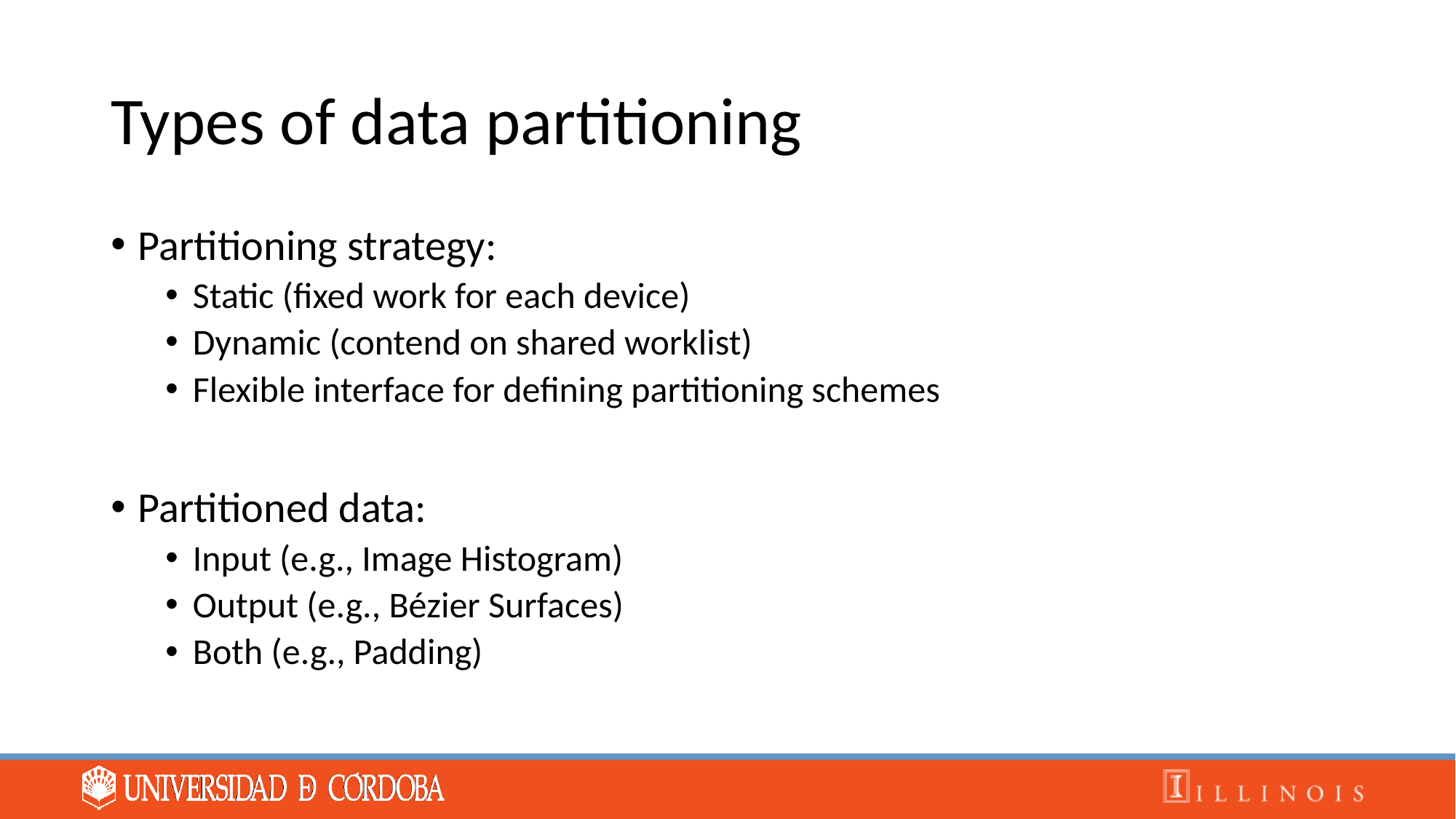

# Types of data partitioning
Partitioning strategy:
Static (fixed work for each device)
Dynamic (contend on shared worklist)
Flexible interface for defining partitioning schemes

Partitioned data:
Input (e.g., Image Histogram)
Output (e.g., Bézier Surfaces)
Both (e.g., Padding)